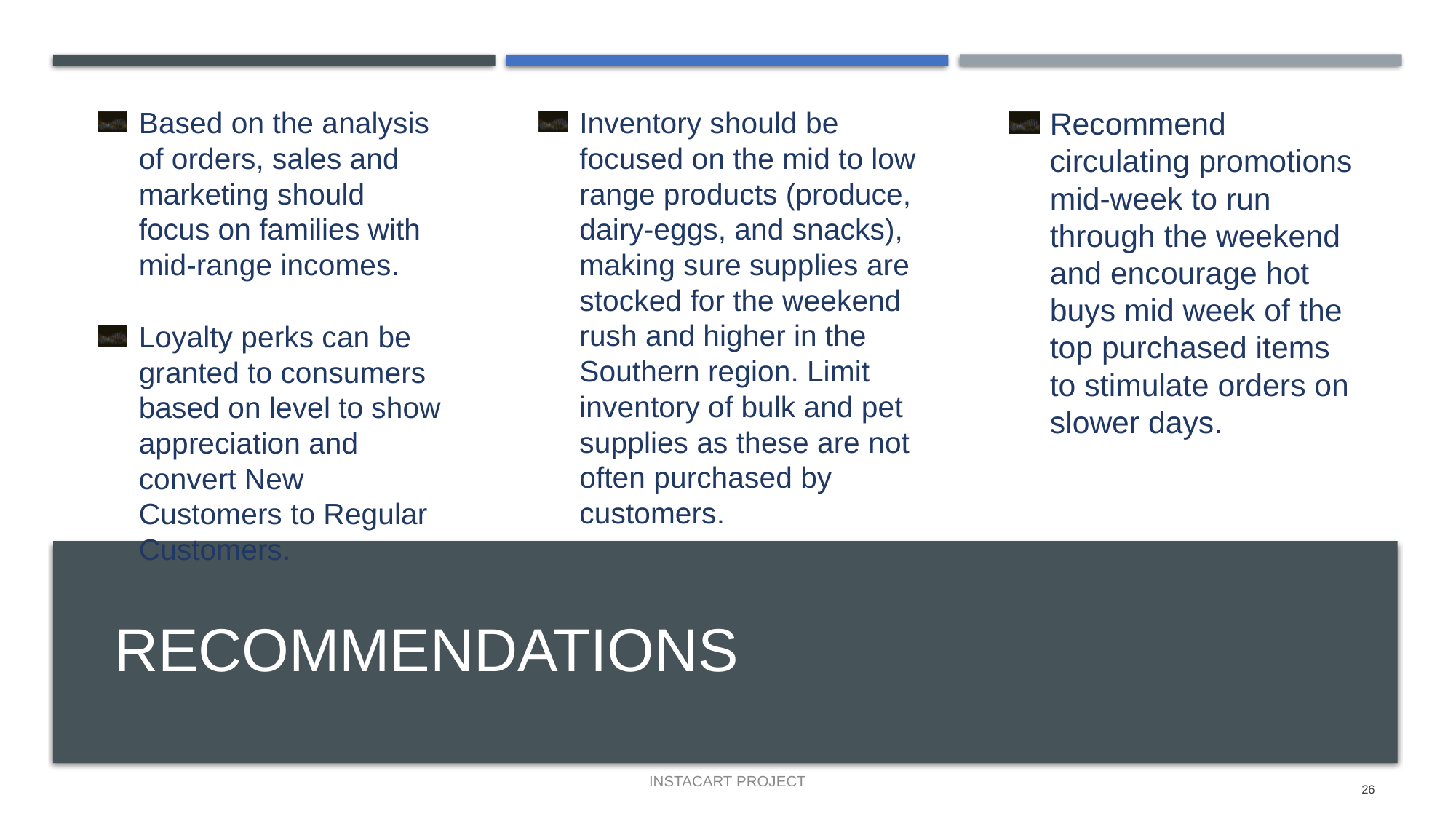

Based on the analysis of orders, sales and marketing should focus on families with mid-range incomes.

Loyalty perks can be granted to consumers based on level to show appreciation and convert New Customers to Regular Customers.
Inventory should be focused on the mid to low range products (produce, dairy-eggs, and snacks), making sure supplies are stocked for the weekend rush and higher in the Southern region. Limit inventory of bulk and pet supplies as these are not often purchased by customers.
Recommend circulating promotions mid-week to run through the weekend and encourage hot buys mid week of the top purchased items to stimulate orders on slower days.

# Recommendations
INSTACART PROJECT
26